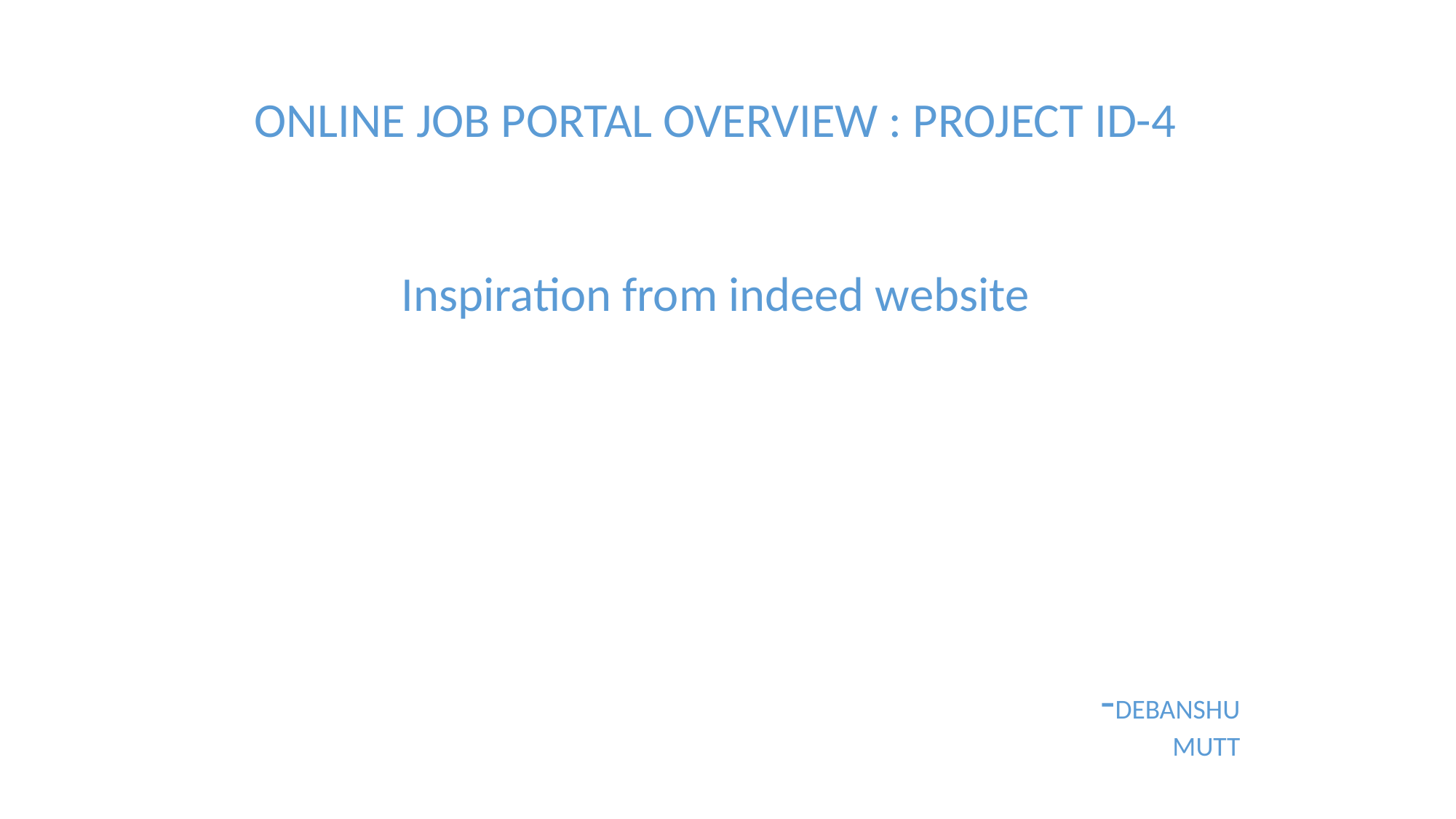

ONLINE JOB PORTAL OVERVIEW : PROJECT ID-4

Inspiration from indeed website

                                                                              -DEBANSHU MUTT